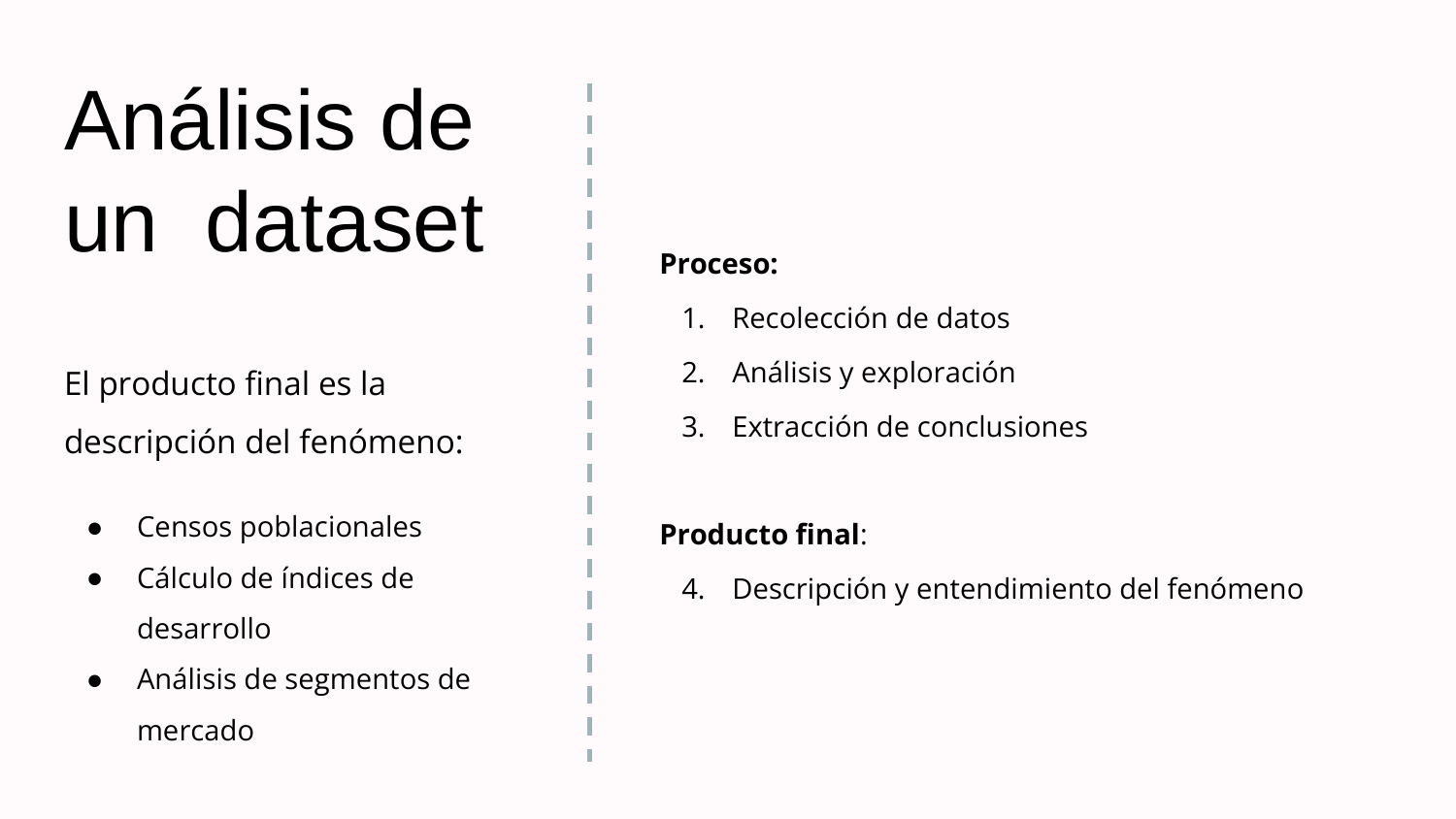

# Análisis de un  dataset
Proceso:
Recolección de datos
Análisis y exploración
Extracción de conclusiones

Producto final:
Descripción y entendimiento del fenómeno
El producto final es la descripción del fenómeno:
Censos poblacionales
Cálculo de índices de desarrollo
Análisis de segmentos de mercado